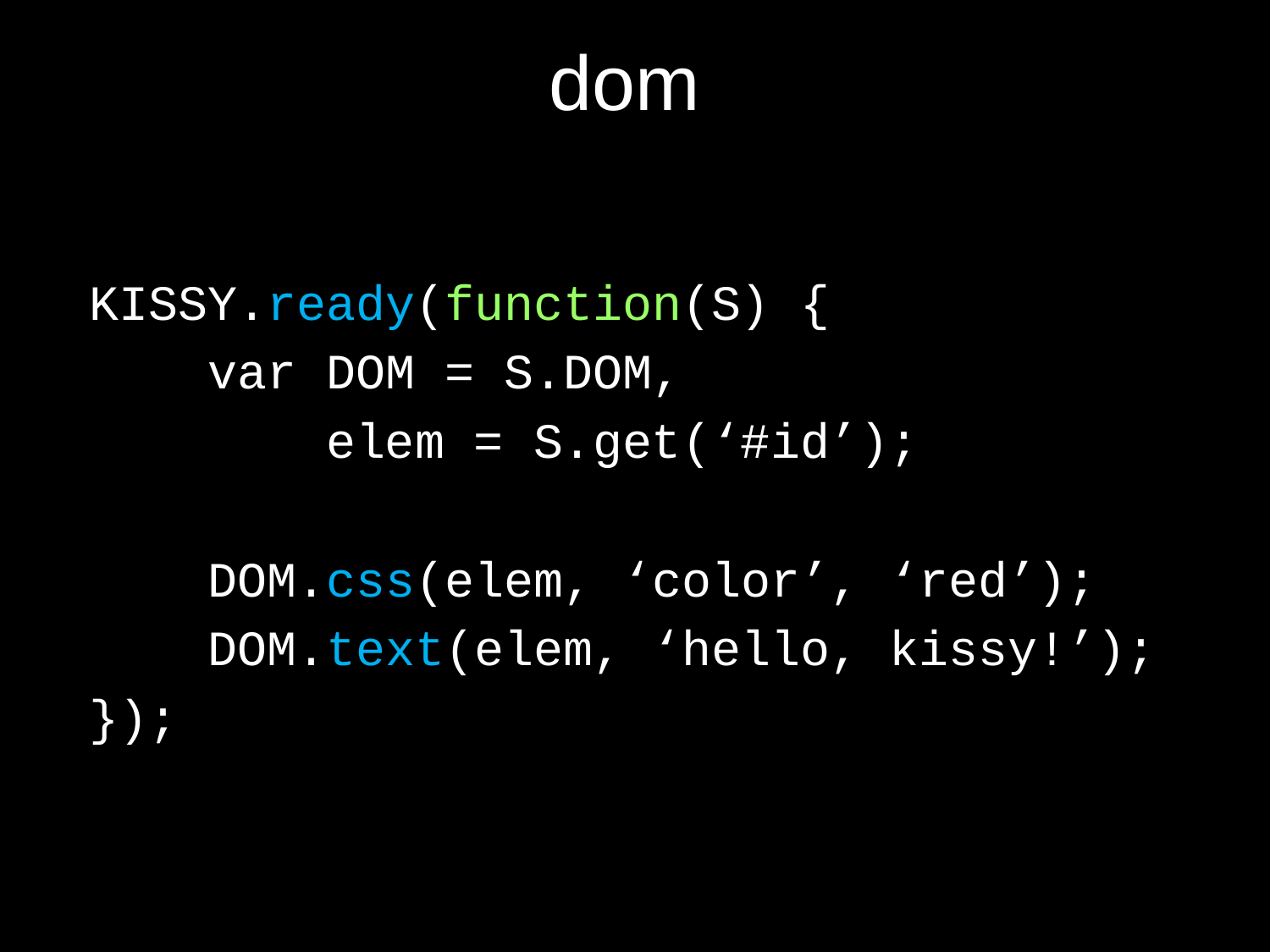

# dom
KISSY.ready(function(S) {
    var DOM = S.DOM,
        elem = S.get(‘#id’);

    DOM.css(elem, ‘color’, ‘red’);
    DOM.text(elem, ‘hello, kissy!’);
});